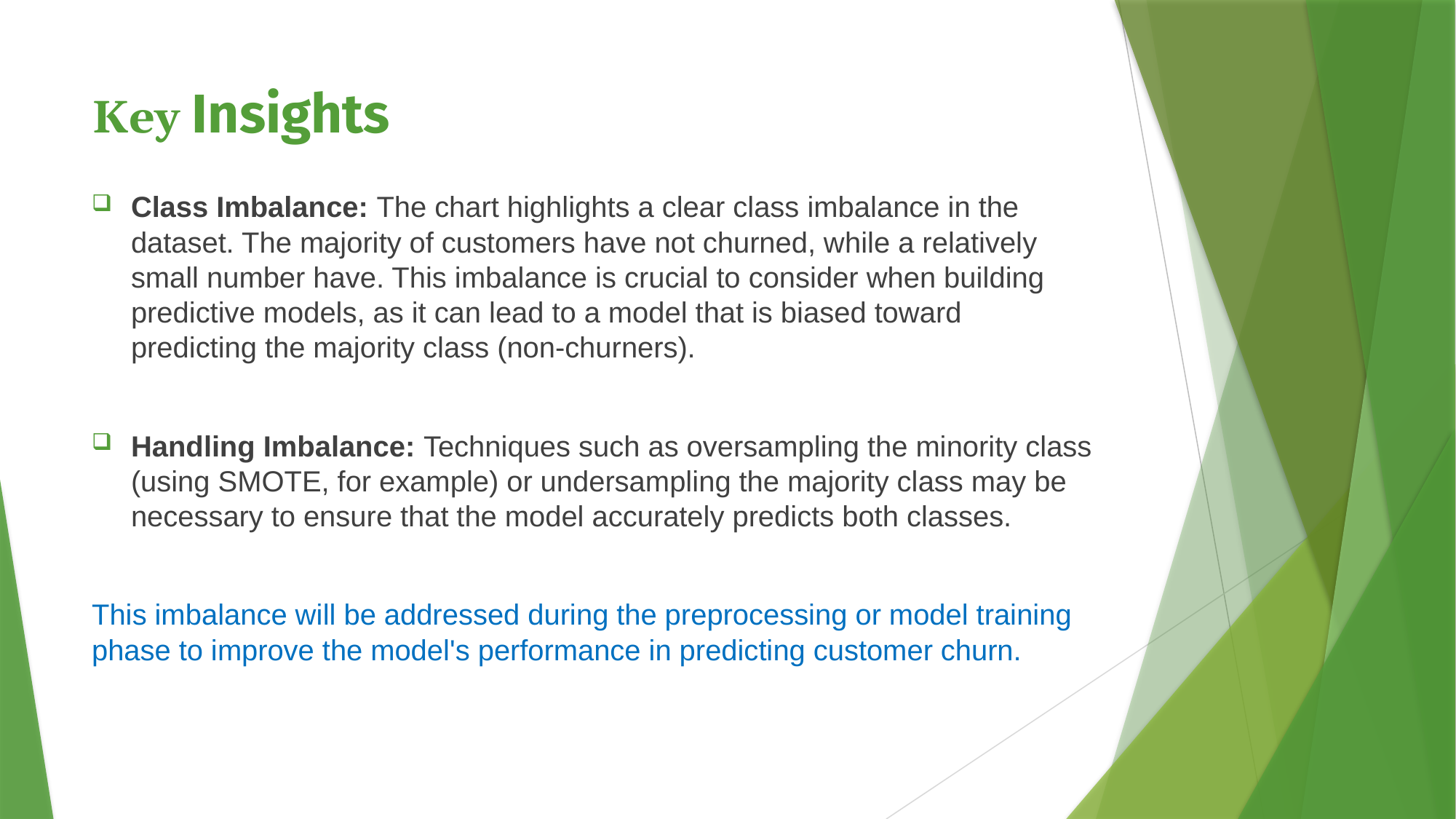

# Key Insights
Class Imbalance: The chart highlights a clear class imbalance in the dataset. The majority of customers have not churned, while a relatively small number have. This imbalance is crucial to consider when building predictive models, as it can lead to a model that is biased toward predicting the majority class (non-churners).

Handling Imbalance: Techniques such as oversampling the minority class (using SMOTE, for example) or undersampling the majority class may be necessary to ensure that the model accurately predicts both classes.

This imbalance will be addressed during the preprocessing or model training phase to improve the model's performance in predicting customer churn.